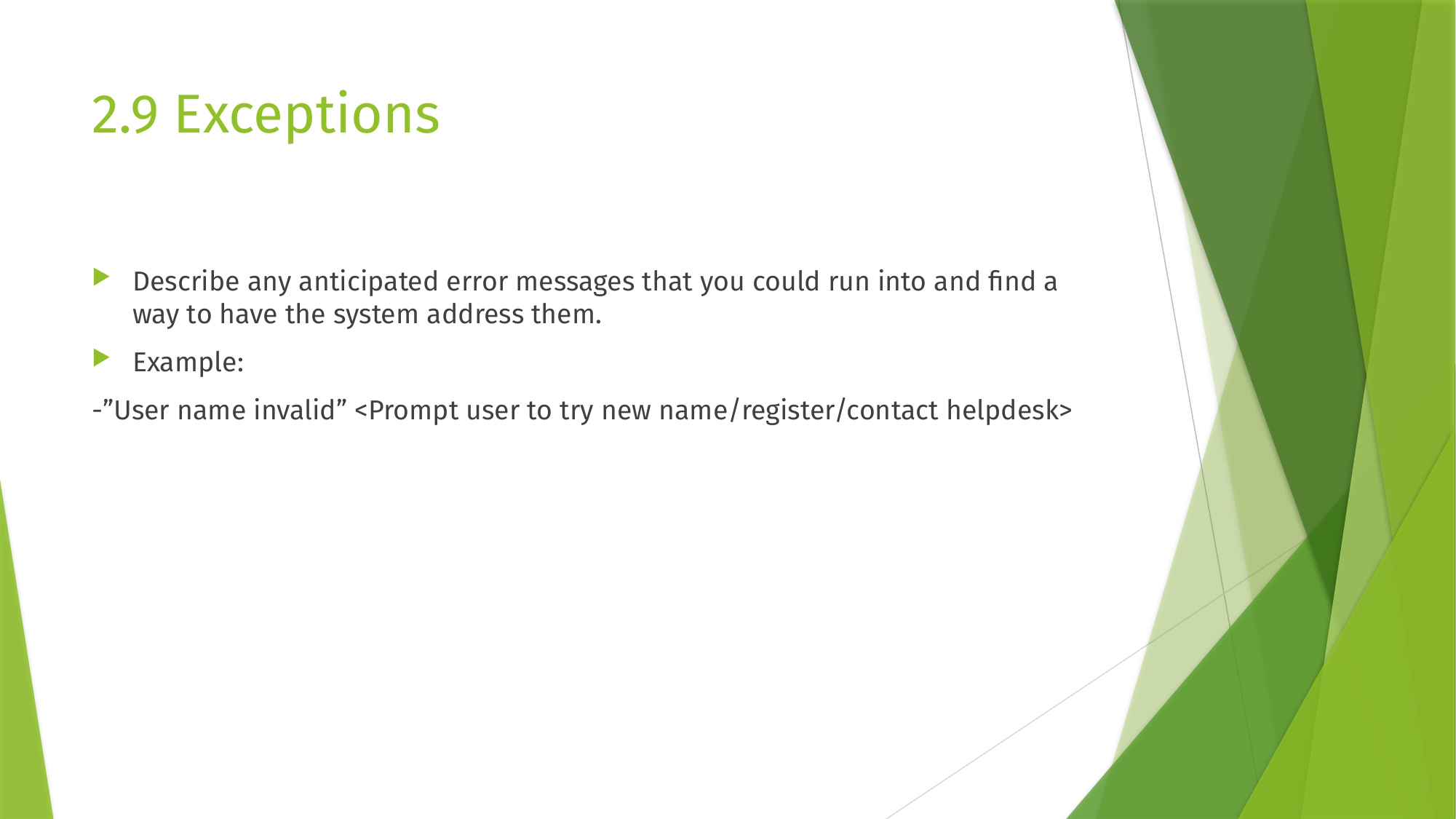

# 2.9 Exceptions
Describe any anticipated error messages that you could run into and find a way to have the system address them.
Example:
-”User name invalid” <Prompt user to try new name/register/contact helpdesk>